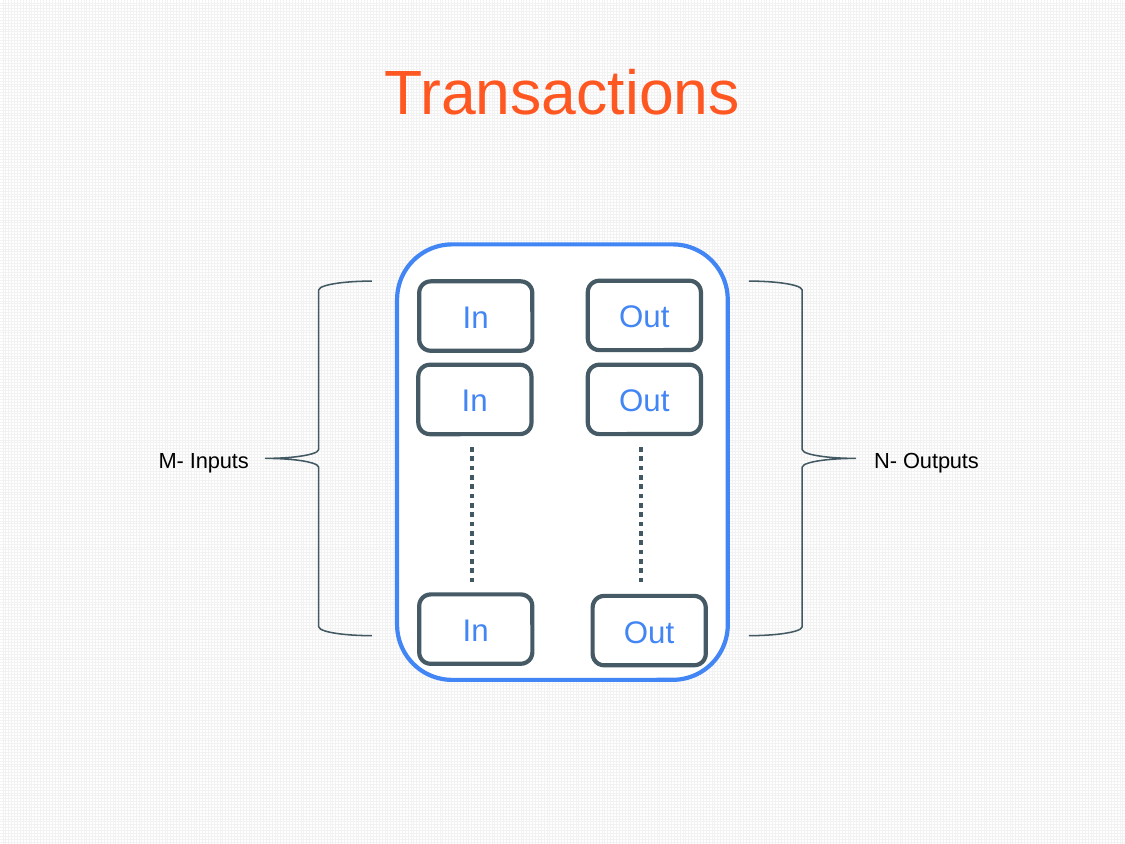

# Transactions

Out

In
Out
In
M- Inputs
N- Outputs
In
Out